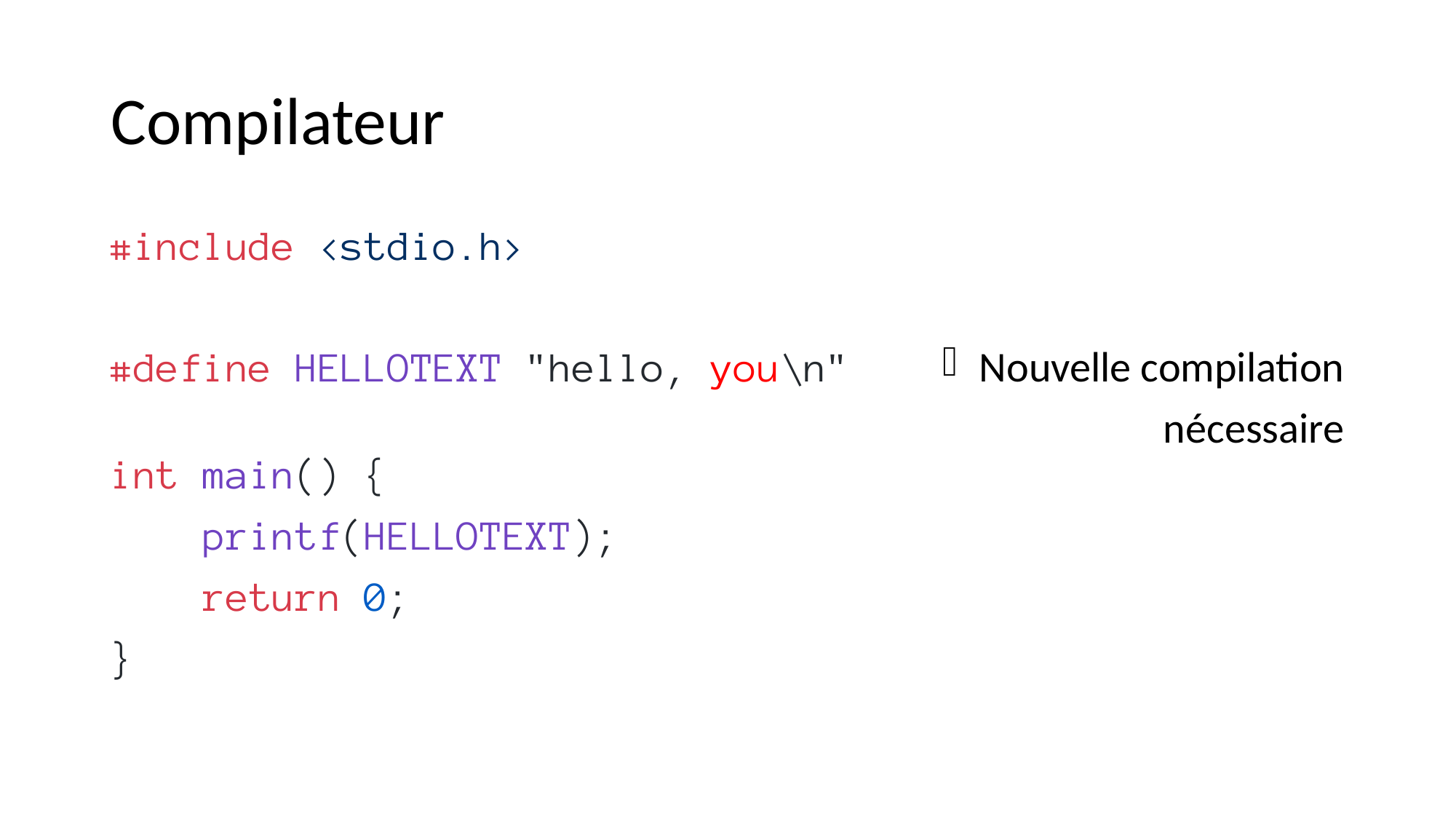

# Compilateur
#include <stdio.h>

#define HELLOTEXT "hello, you\n"
int main() {
    printf(HELLOTEXT);
    return 0;
}

 Nouvelle compilation
nécessaire